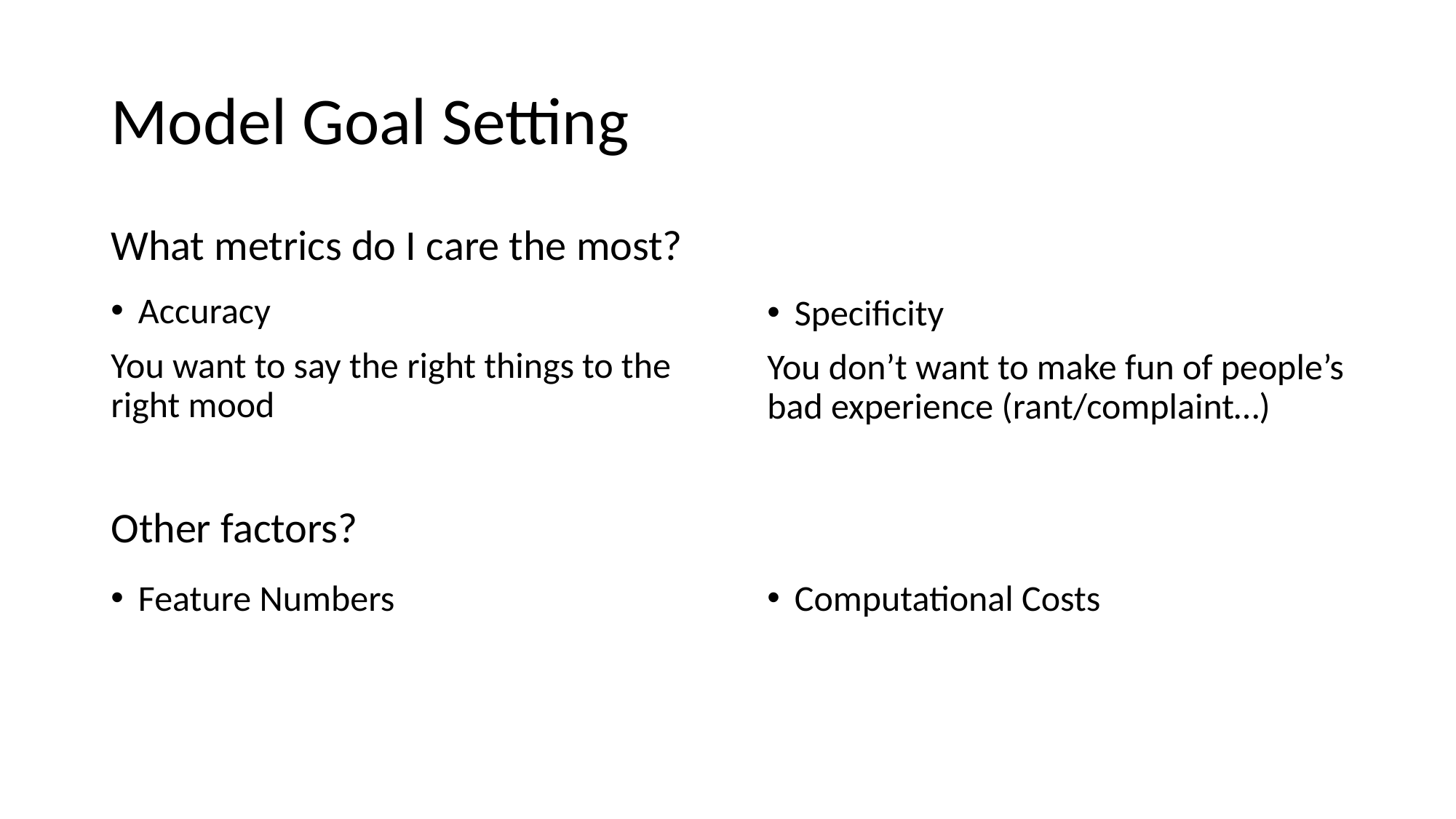

# Model Goal Setting
What metrics do I care the most?

Specificity
You don’t want to make fun of people’s bad experience (rant/complaint…)
Accuracy
You want to say the right things to the right mood
Other factors?
Feature Numbers
Computational Costs